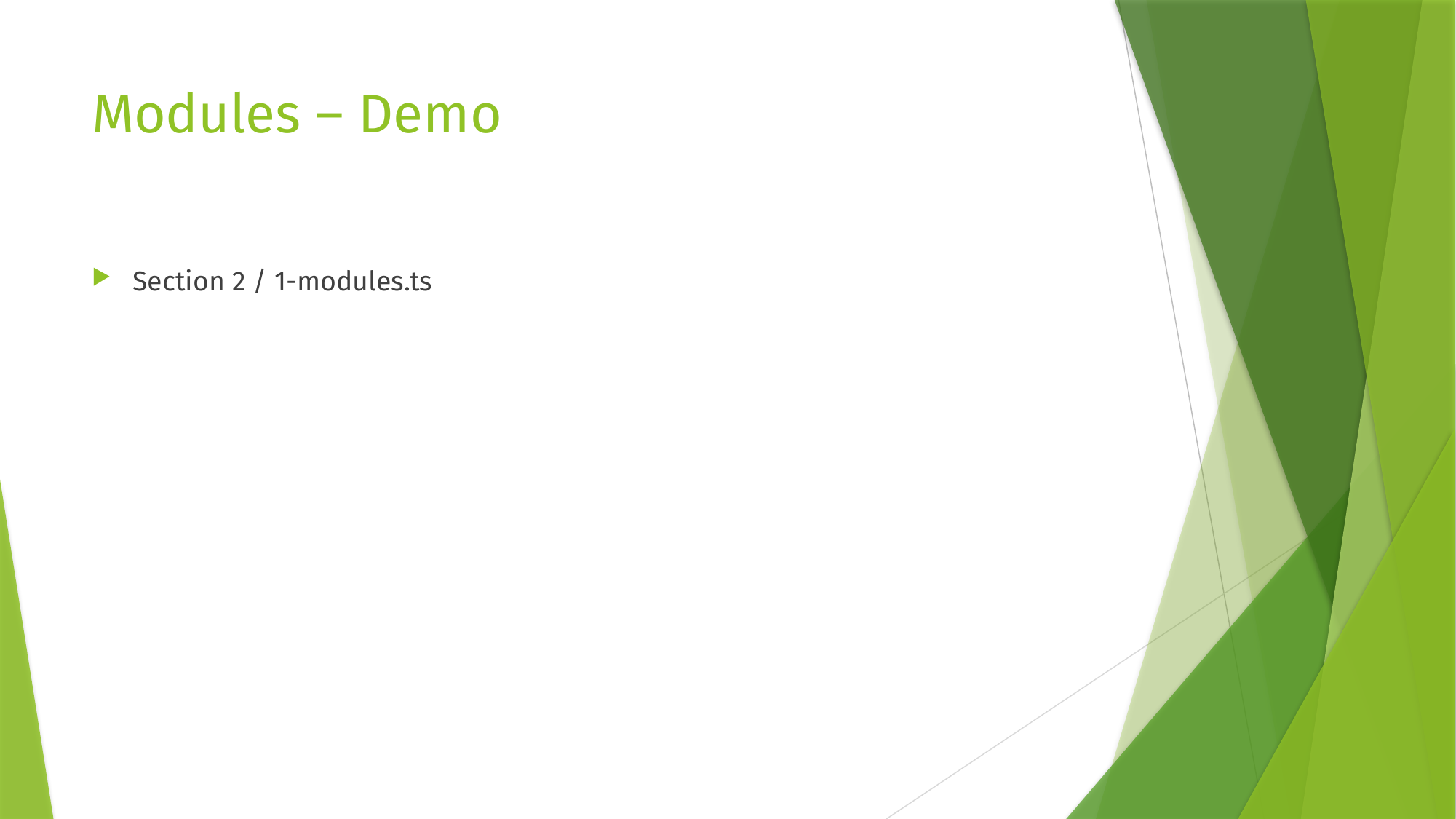

# Modules – Demo
Section 2 / 1-modules.ts